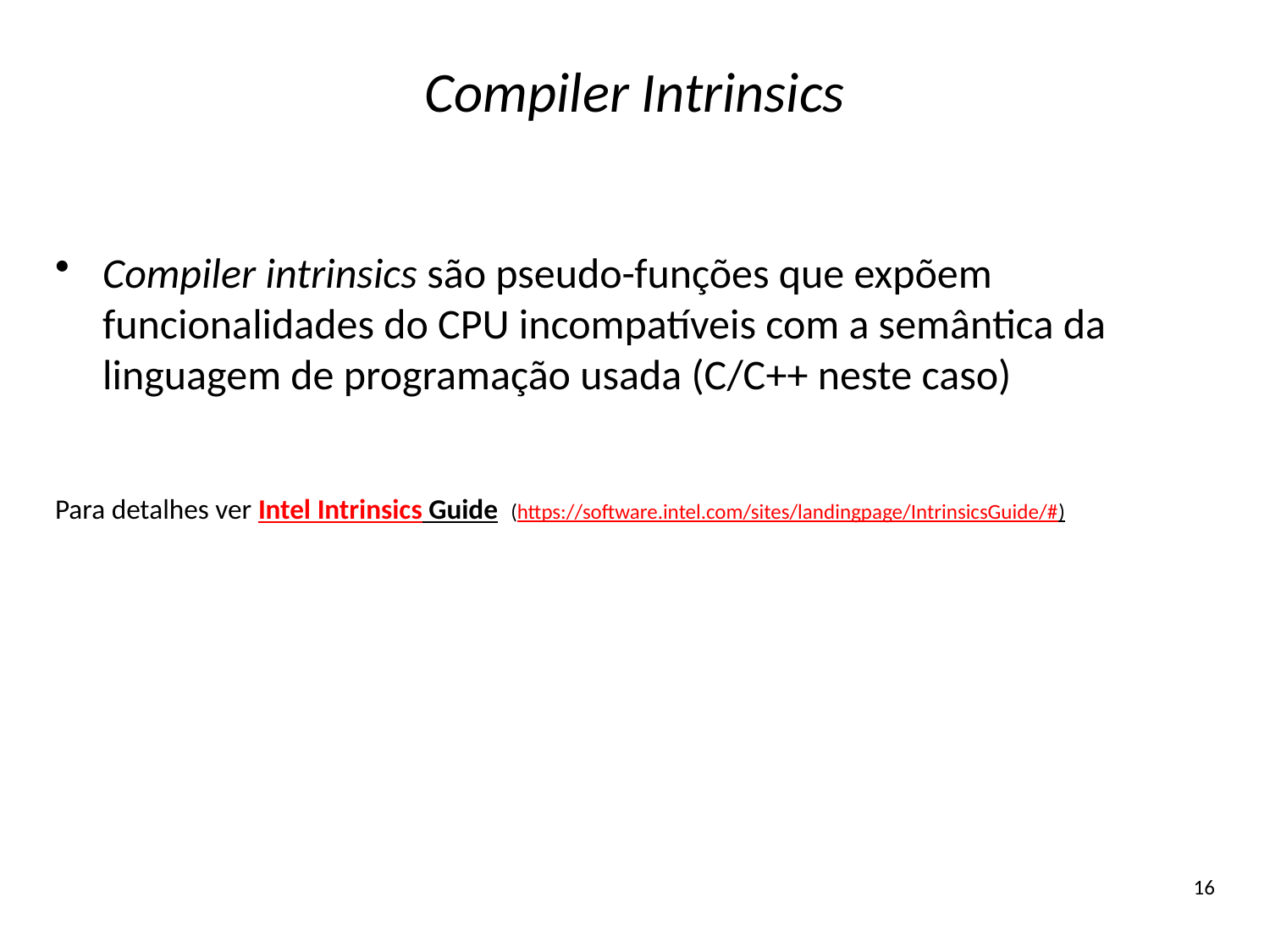

# Compiler Intrinsics
Compiler intrinsics são pseudo-funções que expõem funcionalidades do CPU incompatíveis com a semântica da linguagem de programação usada (C/C++ neste caso)

Para detalhes ver Intel Intrinsics Guide  (https://software.intel.com/sites/landingpage/IntrinsicsGuide/#)

16